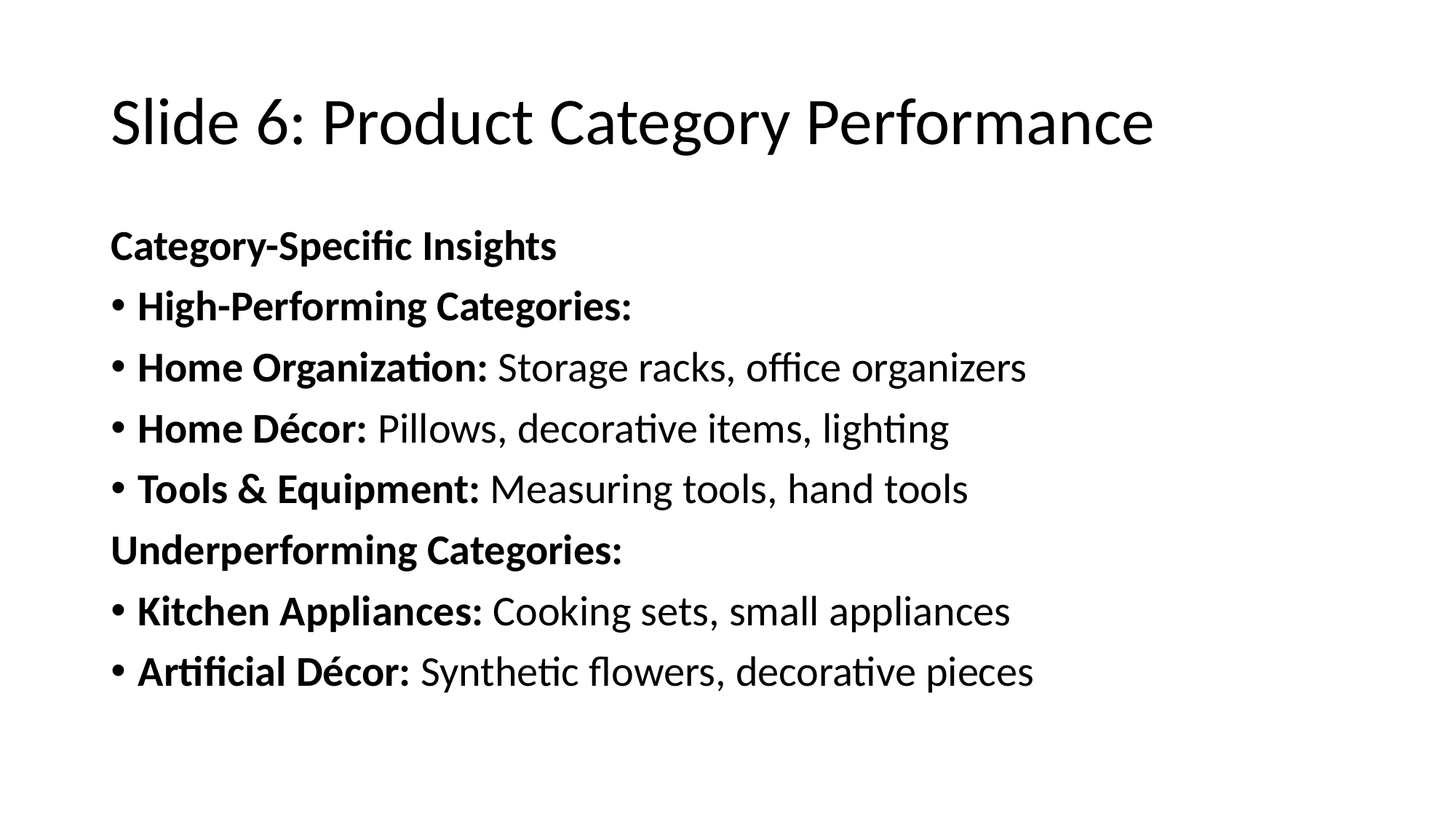

# Slide 6: Product Category Performance
Category-Specific Insights
High-Performing Categories:
Home Organization: Storage racks, office organizers
Home Décor: Pillows, decorative items, lighting
Tools & Equipment: Measuring tools, hand tools
Underperforming Categories:
Kitchen Appliances: Cooking sets, small appliances
Artificial Décor: Synthetic flowers, decorative pieces